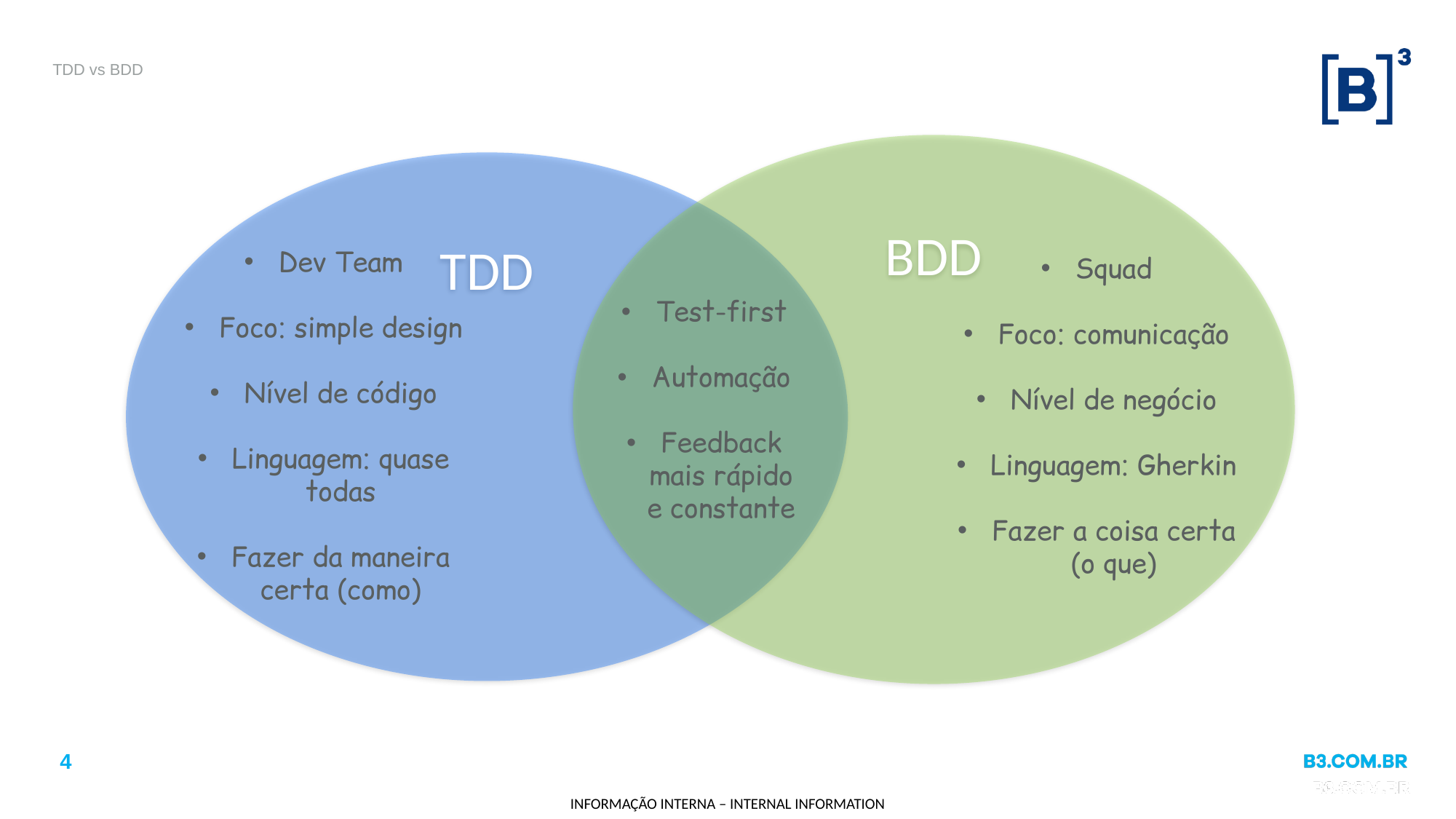

# TDD vs BDD
BDD
TDD
Dev Team

Foco: simple design

Nível de código

Linguagem: quase todas

Fazer da maneira certa (como)
Squad

Foco: comunicação

Nível de negócio

Linguagem: Gherkin

Fazer a coisa certa (o que)
Test-first

Automação

Feedback mais rápido e constante